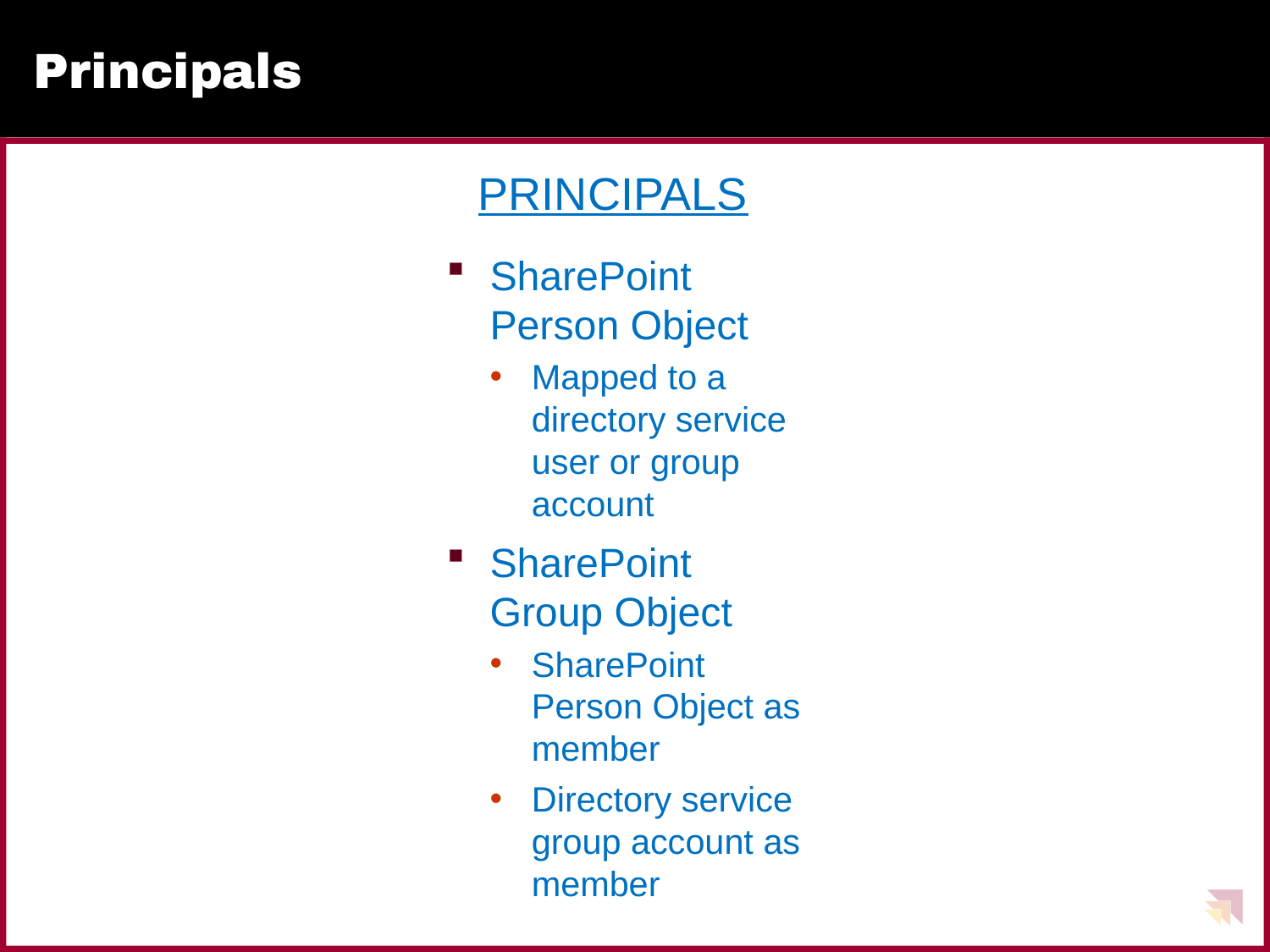

# Principals
PRINCIPALS

SharePoint Person Object
Mapped to a directory service user or group account
SharePoint Group Object
SharePoint Person Object as member
Directory service group account as member